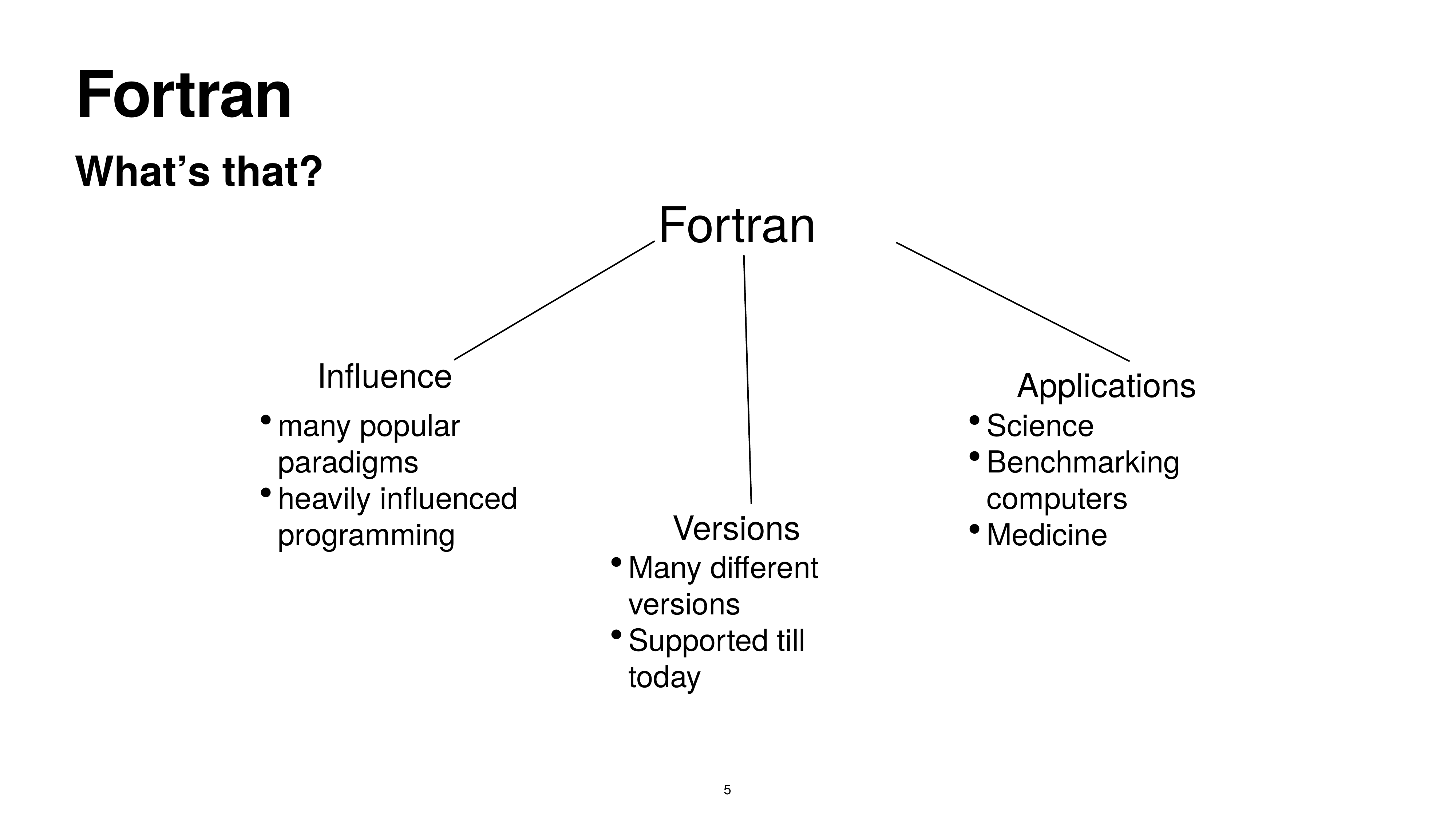

# Fortran
What’s that?
Fortran
Influence
Applications
many popular paradigms
heavily influenced programming
Science
Benchmarking computers
Medicine

Versions
Many different versions
Supported till today
5